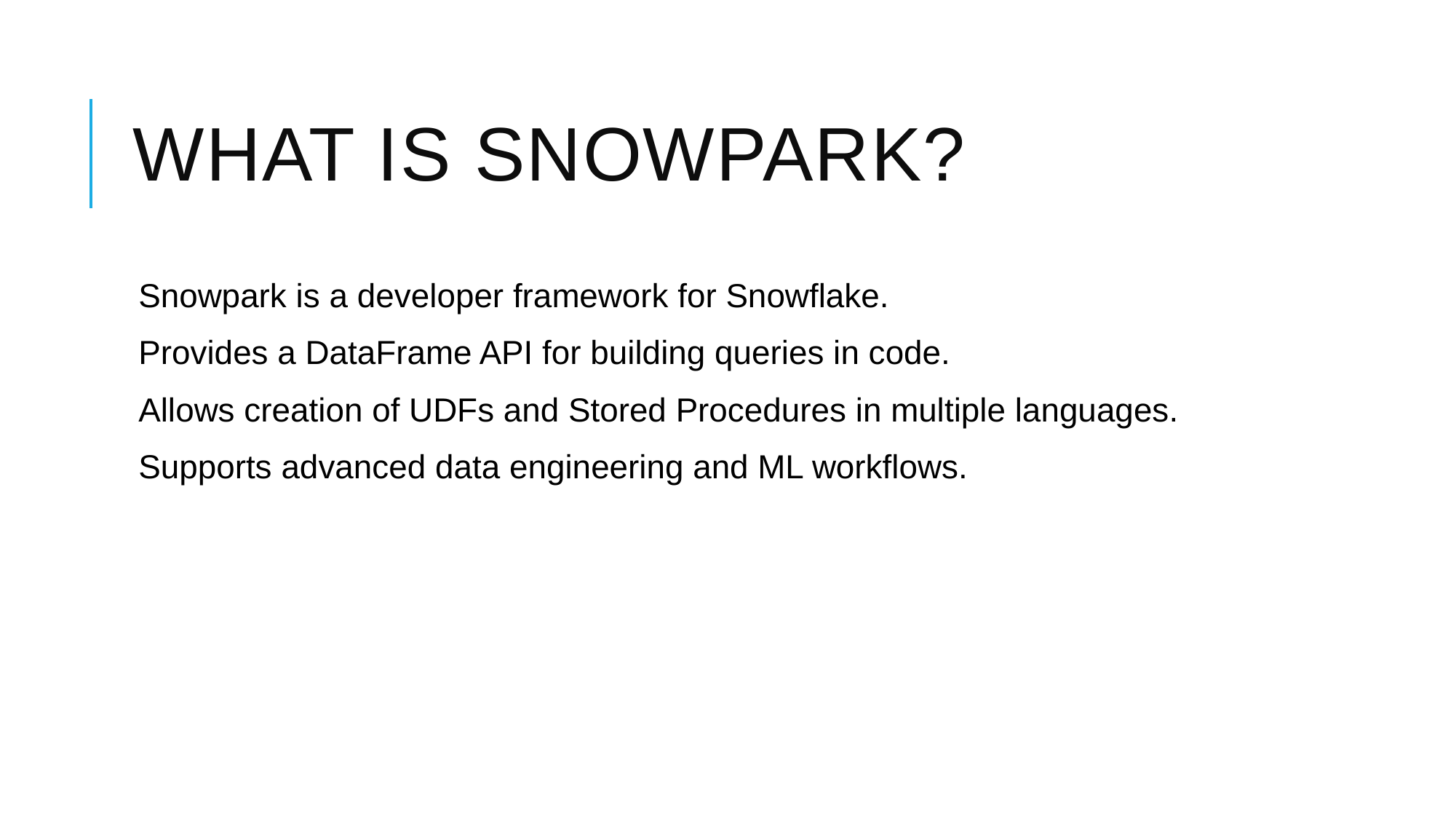

# What is Snowpark?
Snowpark is a developer framework for Snowflake.
Provides a DataFrame API for building queries in code.
Allows creation of UDFs and Stored Procedures in multiple languages.
Supports advanced data engineering and ML workflows.